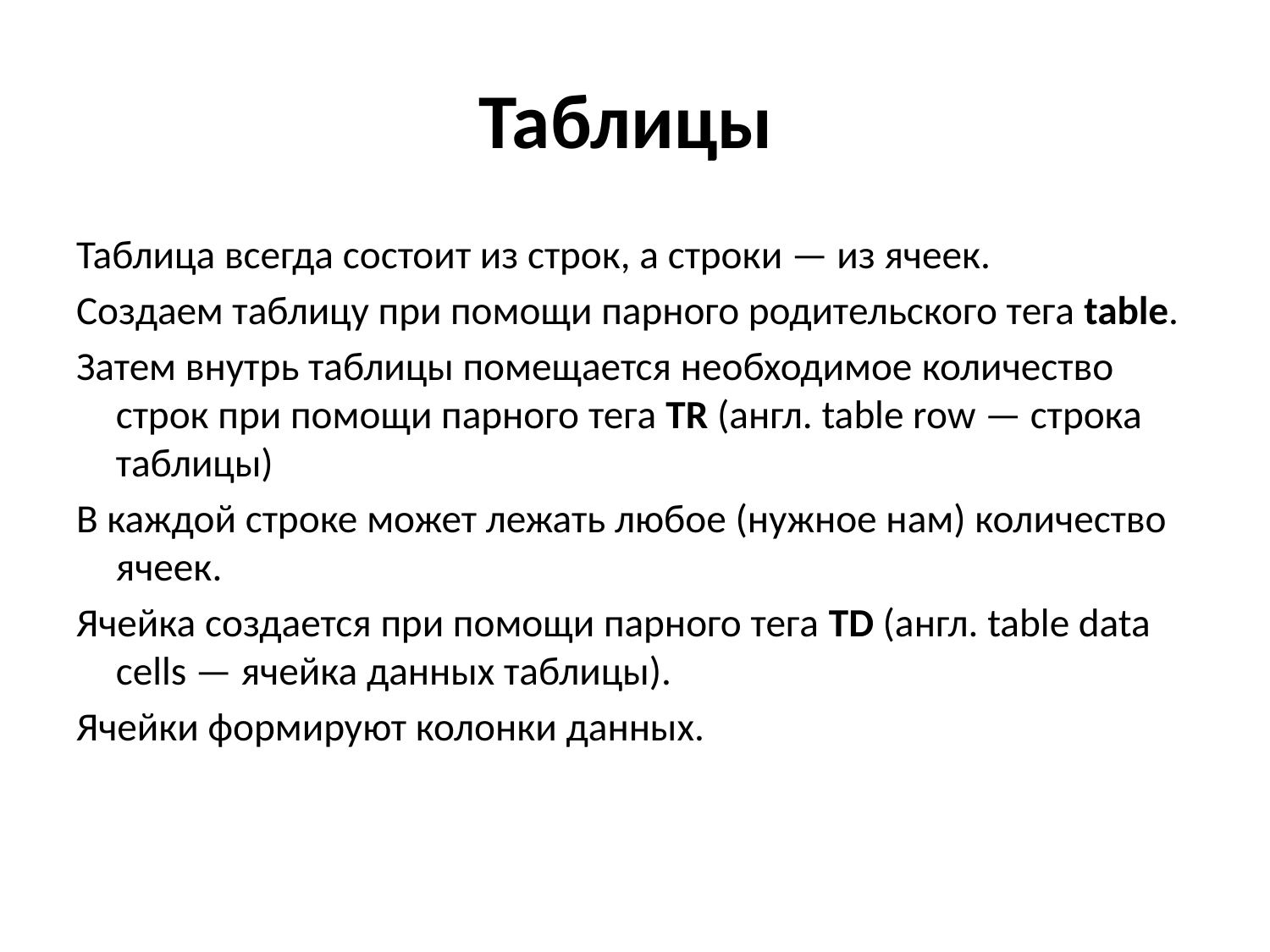

# Таблицы
Таблица всегда состоит из строк, а строки — из ячеек.
Создаем таблицу при помощи парного родительского тега table.
Затем внутрь таблицы помещается необходимое количество строк при помощи парного тега TR (англ. table row — строка таблицы)
В каждой строке может лежать любое (нужное нам) количество ячеек.
Ячейка создается при помощи парного тега TD (англ. table data cells — ячейка данных таблицы).
Ячейки формируют колонки данных.